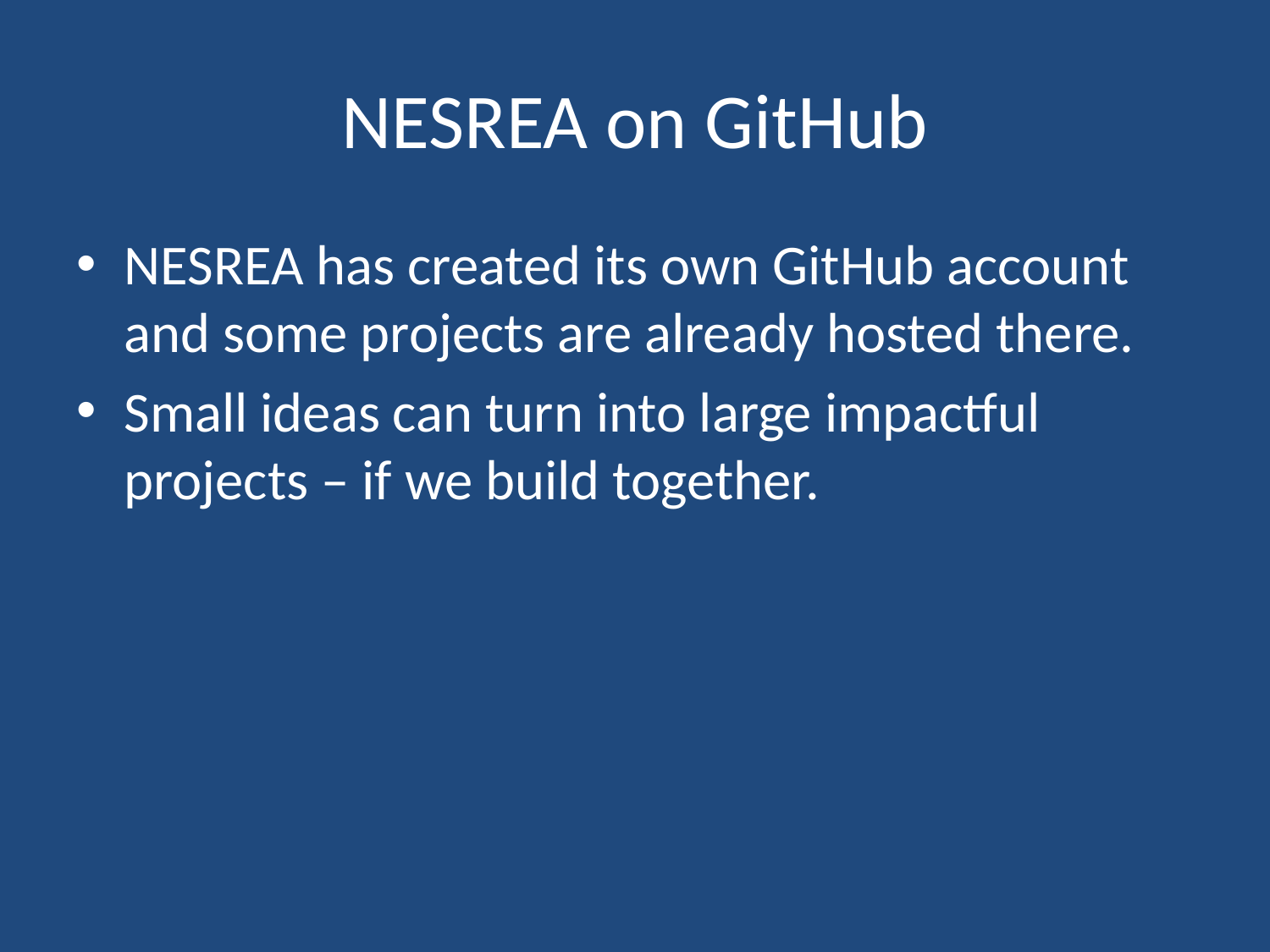

# NESREA on GitHub
NESREA has created its own GitHub account and some projects are already hosted there.
Small ideas can turn into large impactful projects – if we build together.